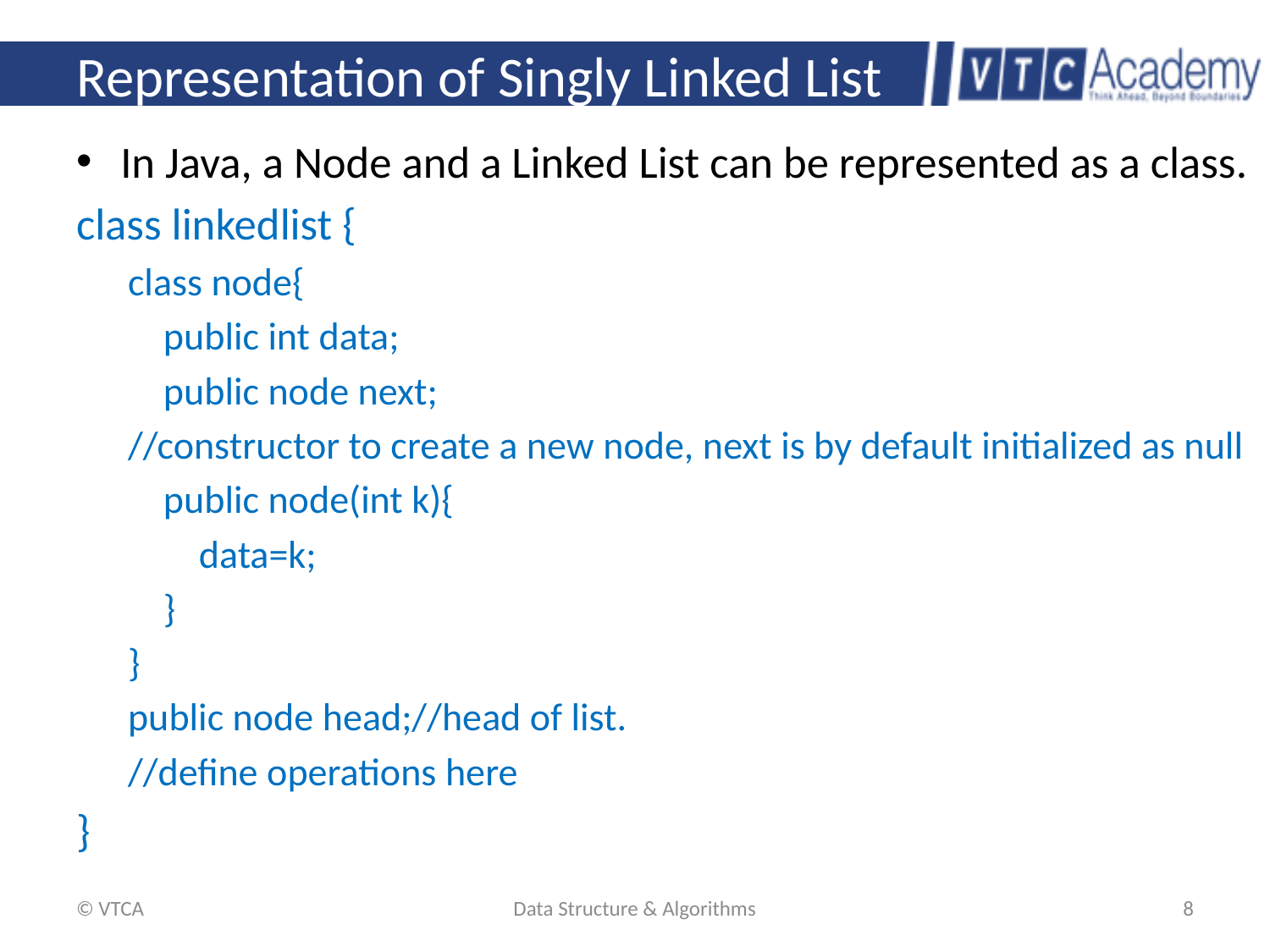

# Representation of Singly Linked List
In Java, a Node and a Linked List can be represented as a class.
class linkedlist {
class node{
    public int data;
    public node next;
//constructor to create a new node, next is by default initialized as null
    public node(int k){
        data=k;
    }
}
public node head;//head of list.
//define operations here
}
© VTCA
Data Structure & Algorithms
8